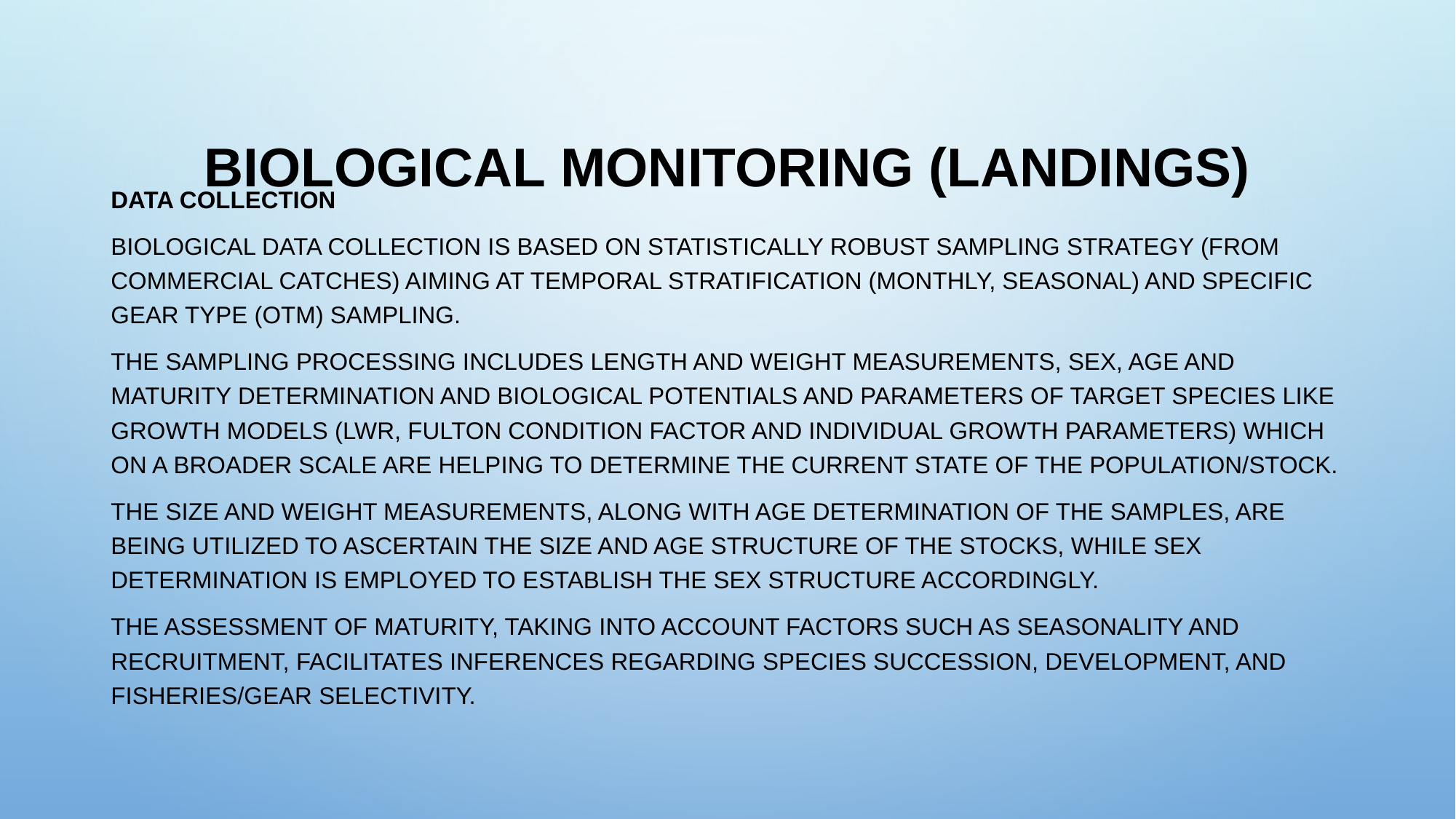

# Biological monitoring (Landings)
Data Collection
Biological data collection is based on statistically robust sampling strategy (from commercial catches) aiming at temporal stratification (monthly, seasonal) and specific Gear type (OTM) sampling.
The sampling processing Includes length and weight measurements, sex, age and maturity determination and biological potentials and parameters of target species like growth models (LWR, Fulton condition factor and individual growth parameters) which on a broader scale are helping to determine the current state of the population/stock.
The size and weight measurements, along with age determination of the samples, are being utilized to ascertain the size and age structure of the stocks, while sex determination is employed to establish the sex structure accordingly.
The assessment of maturity, taking into account factors such as seasonality and recruitment, facilitates inferences regarding species succession, development, and fisheries/gear selectivity.